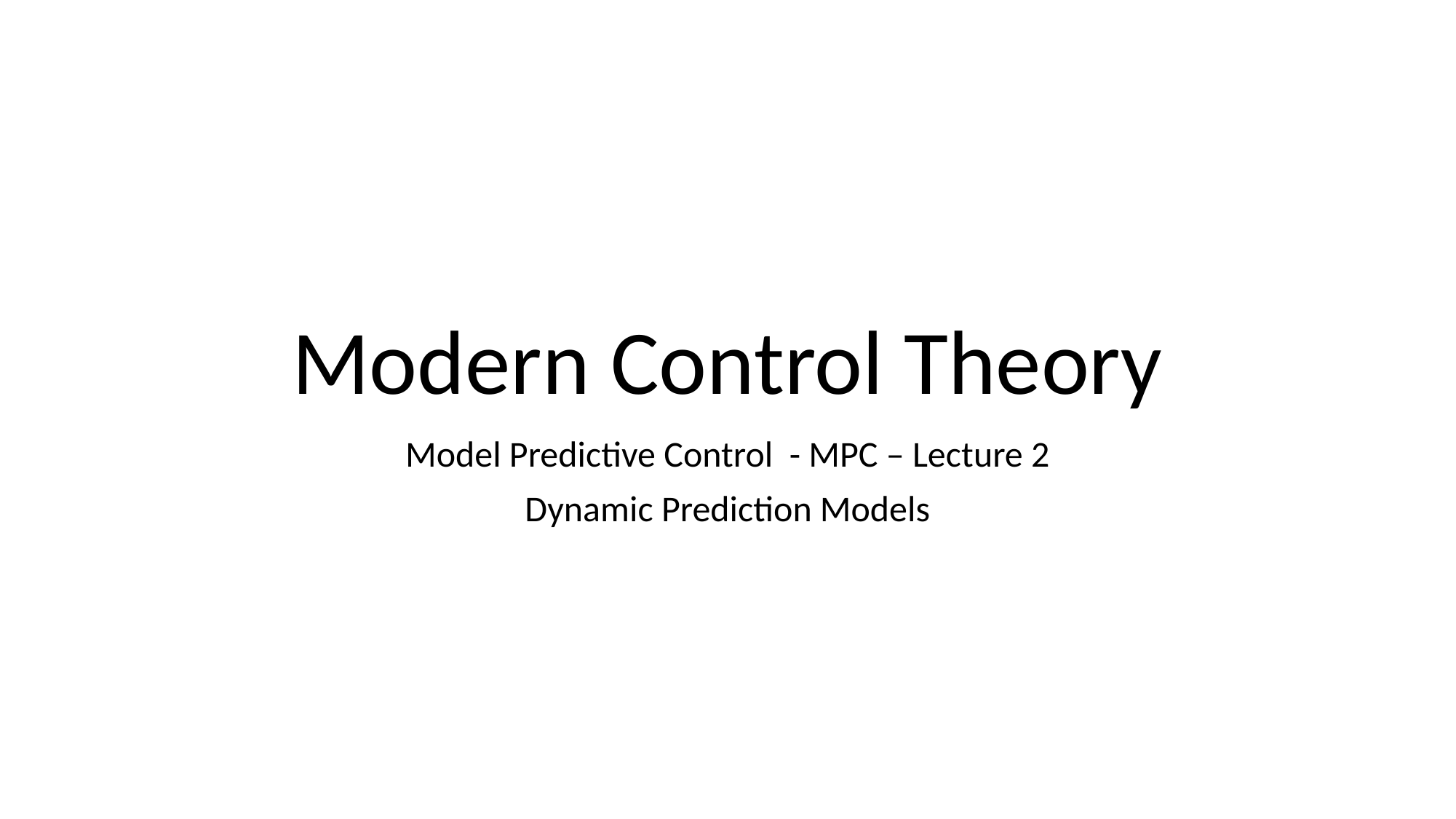

# Modern Control Theory
Model Predictive Control  - MPC – Lecture 2
Dynamic Prediction Models